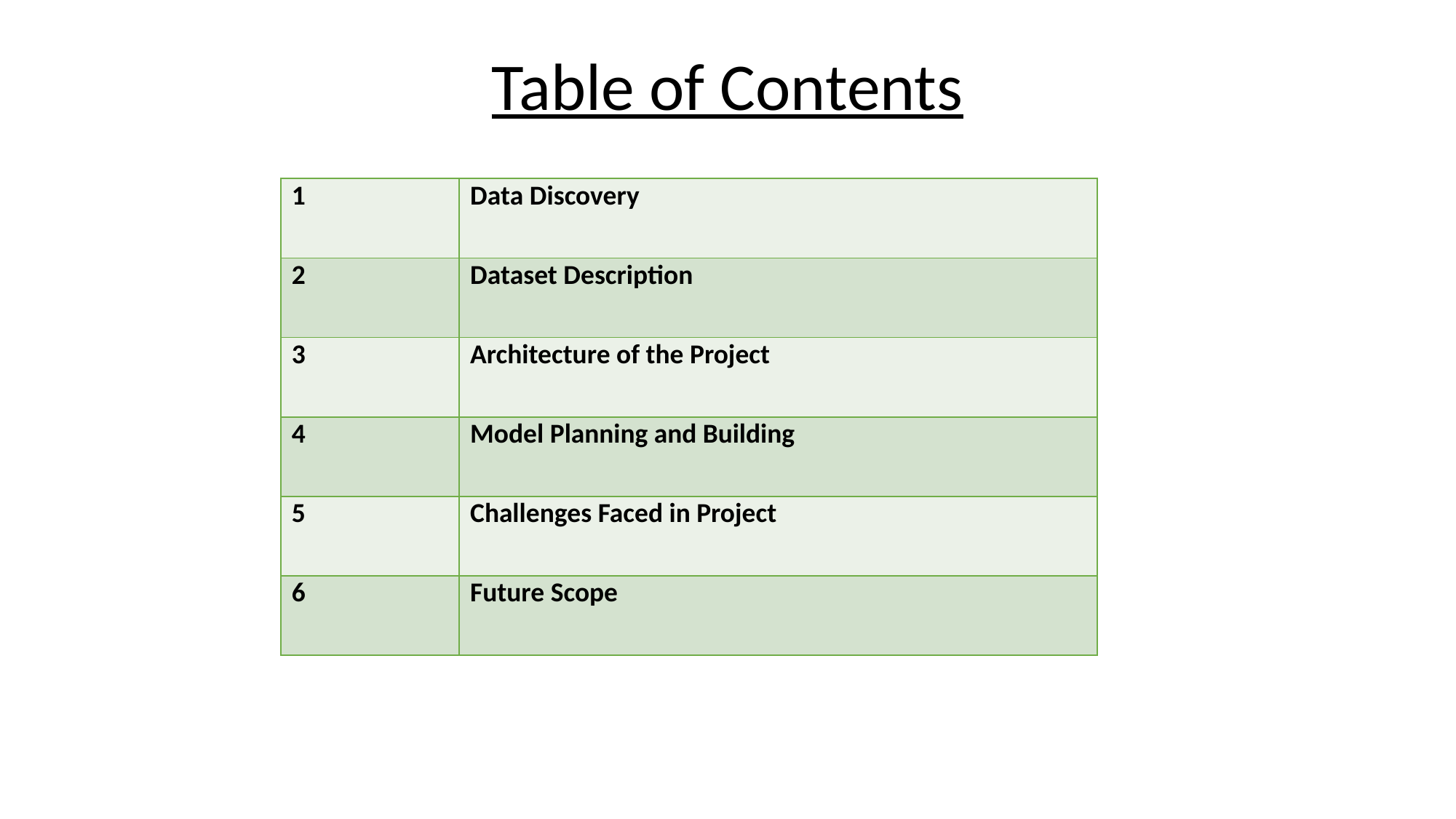

# Table of Contents
| 1 | Data Discovery |
| --- | --- |
| 2 | Dataset Description |
| 3 | Architecture of the Project |
| 4 | Model Planning and Building |
| 5 | Challenges Faced in Project |
| 6 | Future Scope |